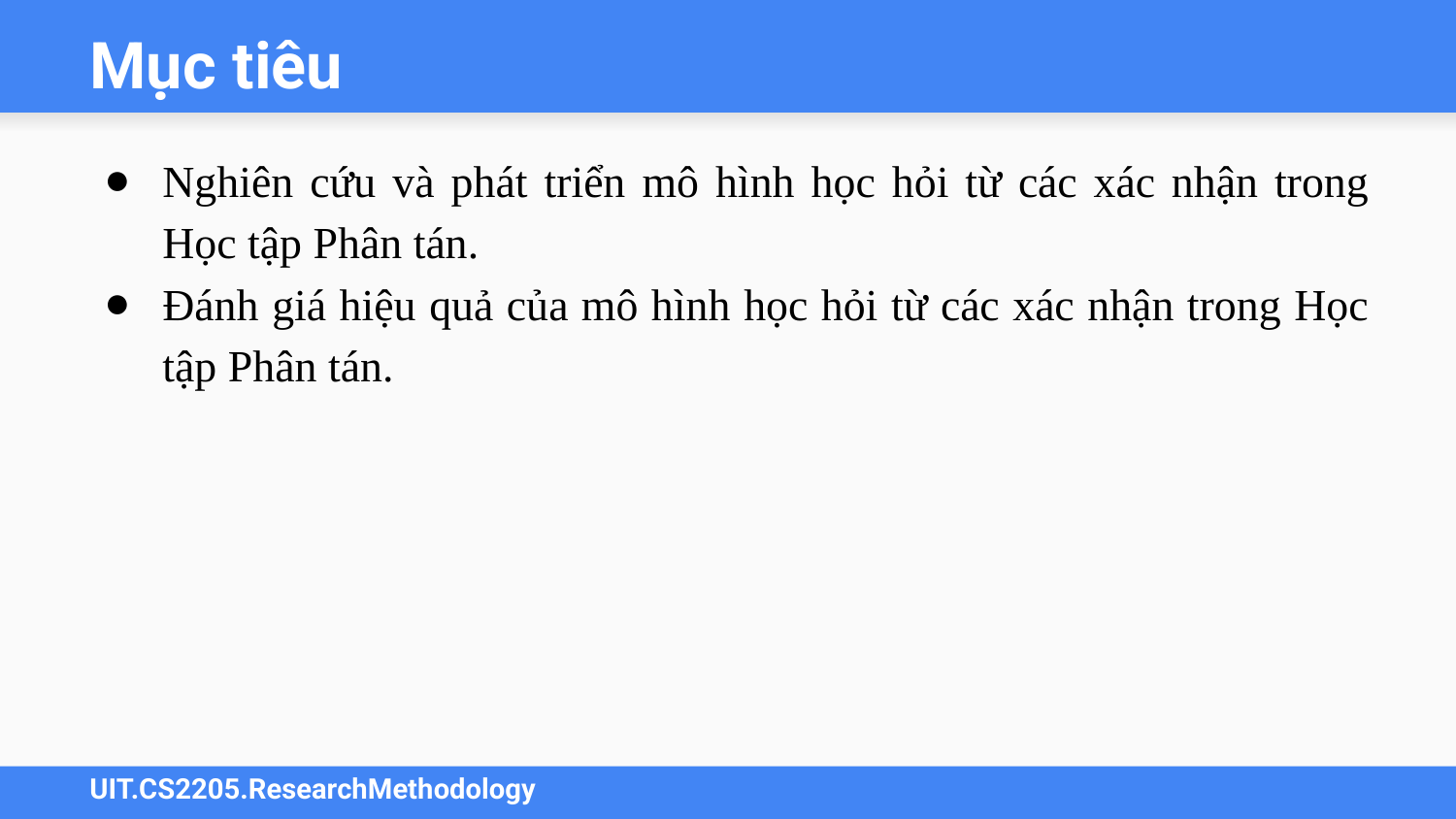

# Mục tiêu
Nghiên cứu và phát triển mô hình học hỏi từ các xác nhận trong Học tập Phân tán.
Đánh giá hiệu quả của mô hình học hỏi từ các xác nhận trong Học tập Phân tán.